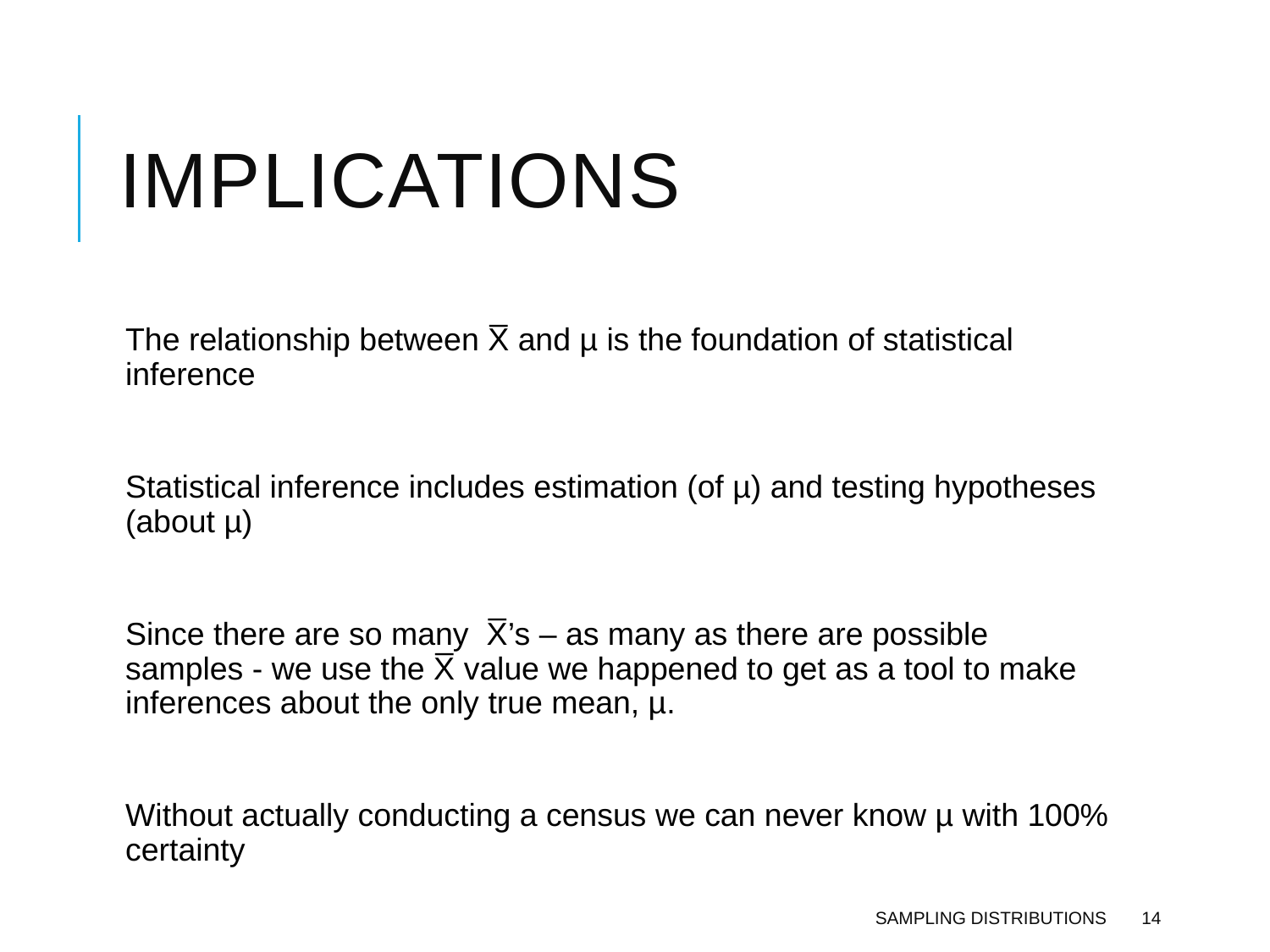

# Implications
The relationship between X̅ and µ is the foundation of statistical inference

Statistical inference includes estimation (of µ) and testing hypotheses (about µ)

Since there are so many  X̅’s – as many as there are possible samples - we use the X̅ value we happened to get as a tool to make inferences about the only true mean, µ.

Without actually conducting a census we can never know µ with 100% certainty

Sampling Distributions
14